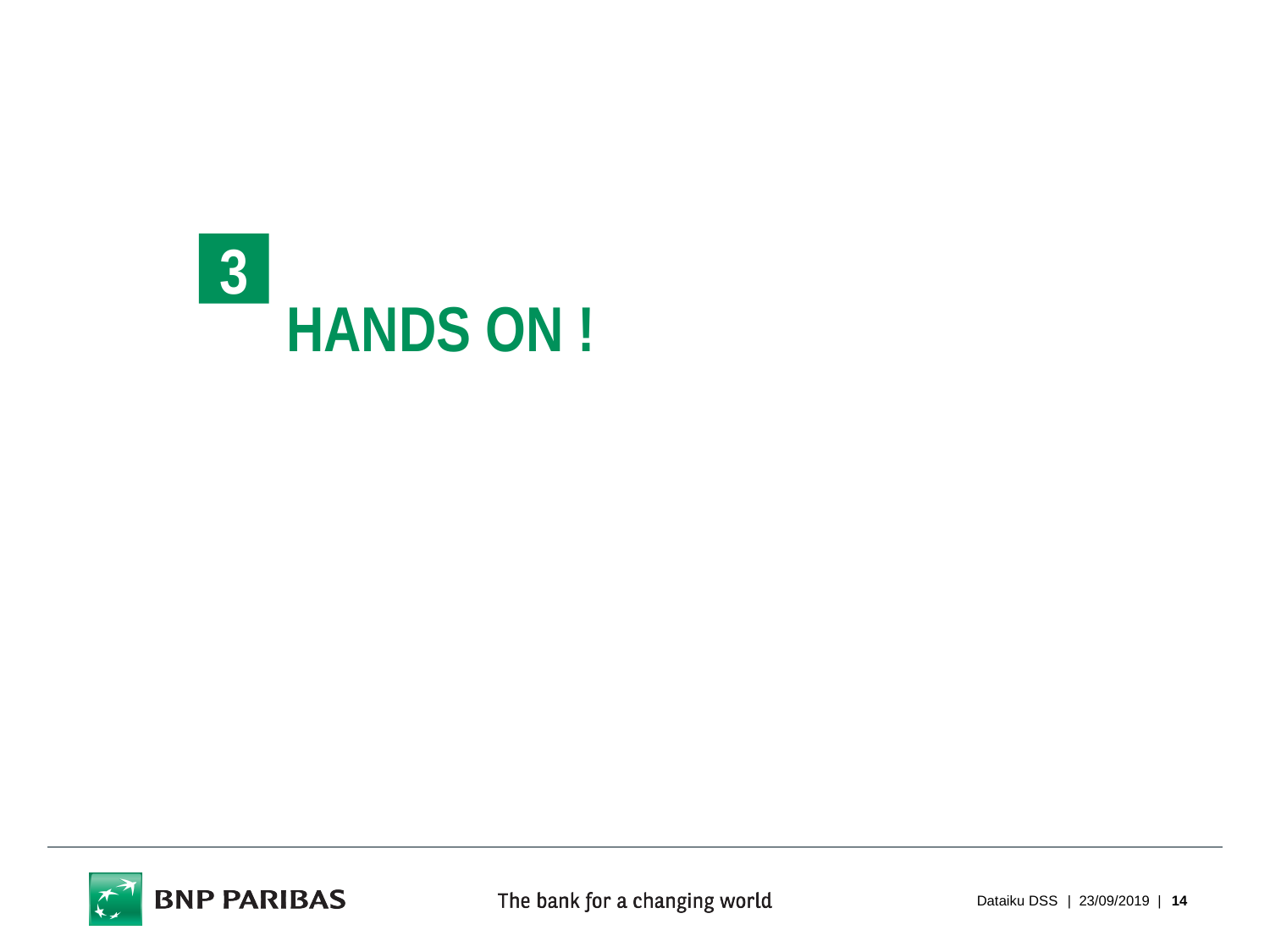

3
# HANDS on !
Dataiku DSS
|  23/09/2019  |
14